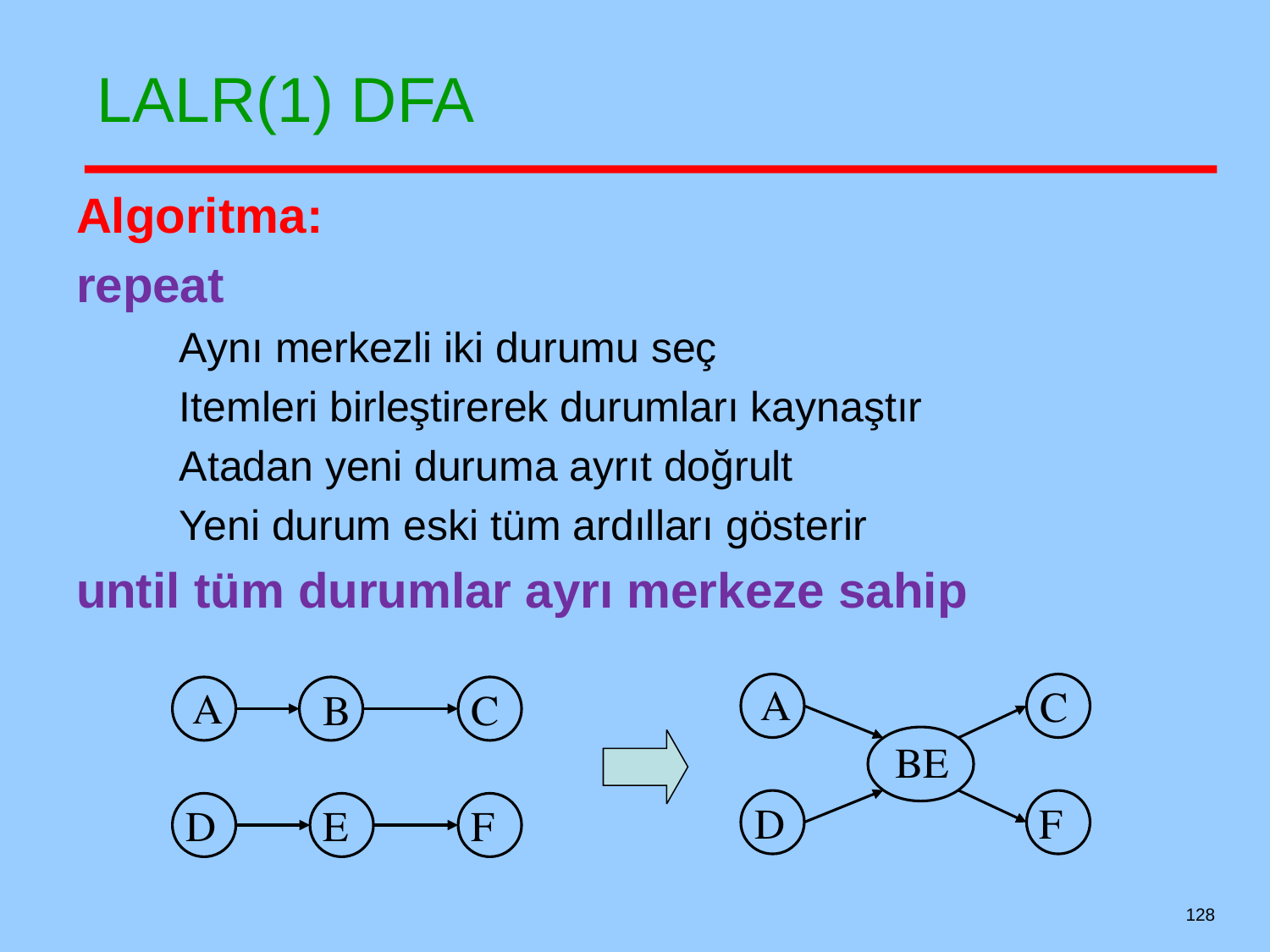

# LALR(1) DFA
Algoritma:
repeat
	Aynı merkezli iki durumu seç
	Itemleri birleştirerek durumları kaynaştır
	Atadan yeni duruma ayrıt doğrult
	Yeni durum eski tüm ardılları gösterir
until tüm durumlar ayrı merkeze sahip
A

C
A

B

C

BE

D

F

D

E

F

128